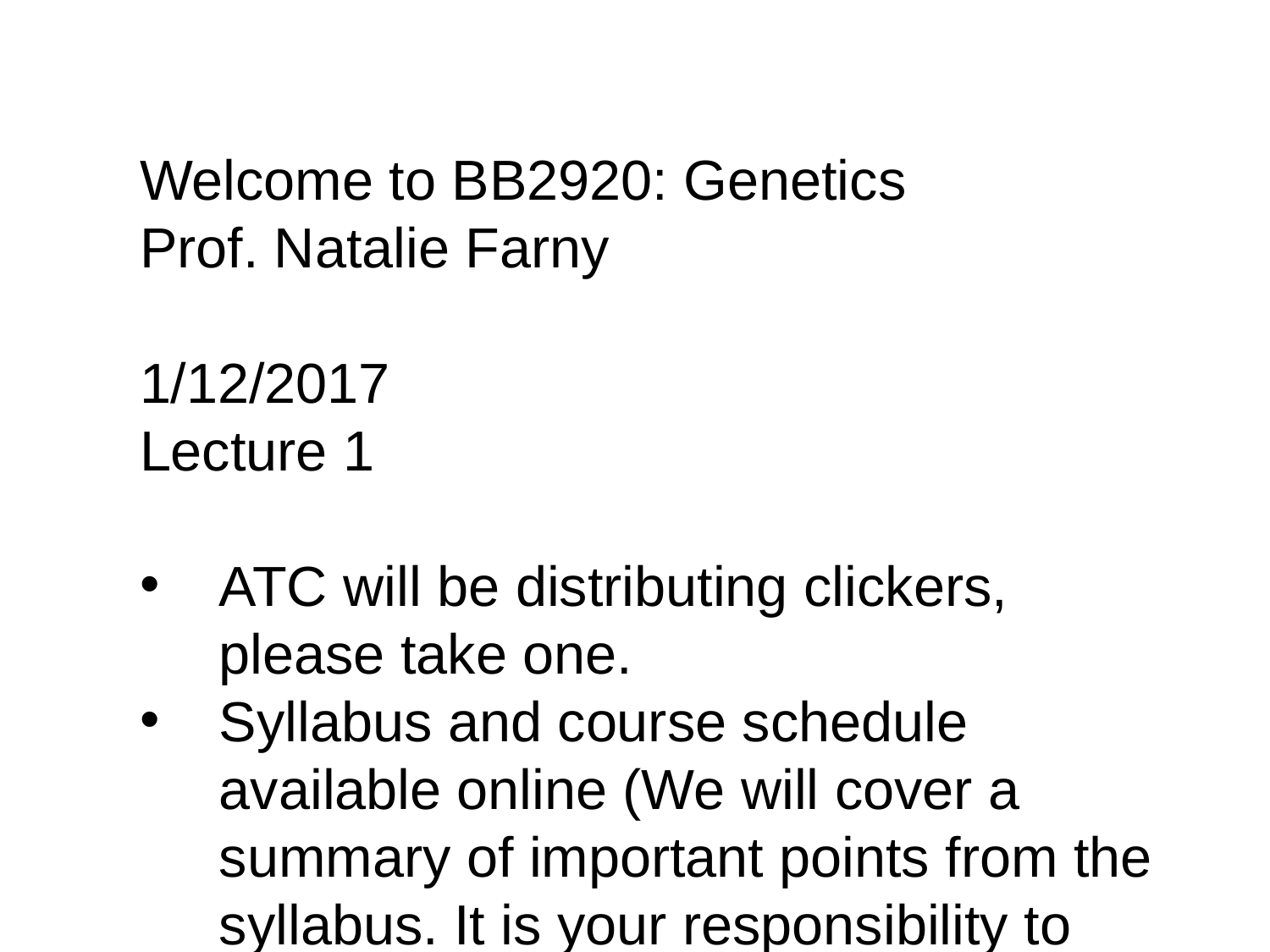

Welcome to BB2920: Genetics
Prof. Natalie Farny

1/12/2017
Lecture 1

ATC will be distributing clickers, please take one.
Syllabus and course schedule available online (We will cover a summary of important points from the syllabus. It is your responsibility to read the syllabus in full.)